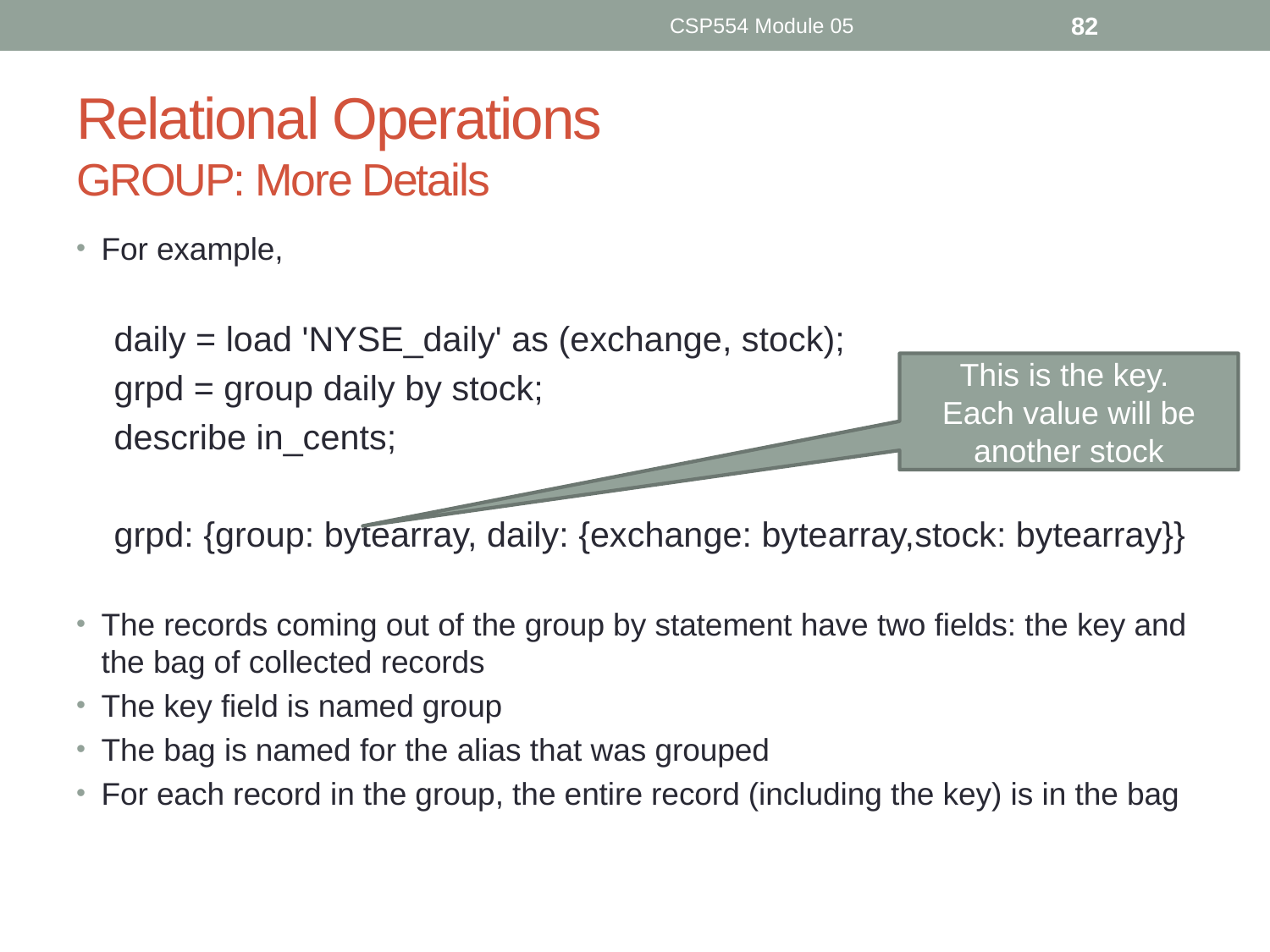

CSP554 Module 05
82
# Relational Operations GROUP: More Details
For example,

daily = load 'NYSE_daily' as (exchange, stock);
grpd = group daily by stock;
describe in_cents;

grpd: {group: bytearray, daily: {exchange: bytearray,stock: bytearray}}

The records coming out of the group by statement have two fields: the key and the bag of collected records
The key field is named group
The bag is named for the alias that was grouped
For each record in the group, the entire record (including the key) is in the bag

This is the key.
Each value will be another stock